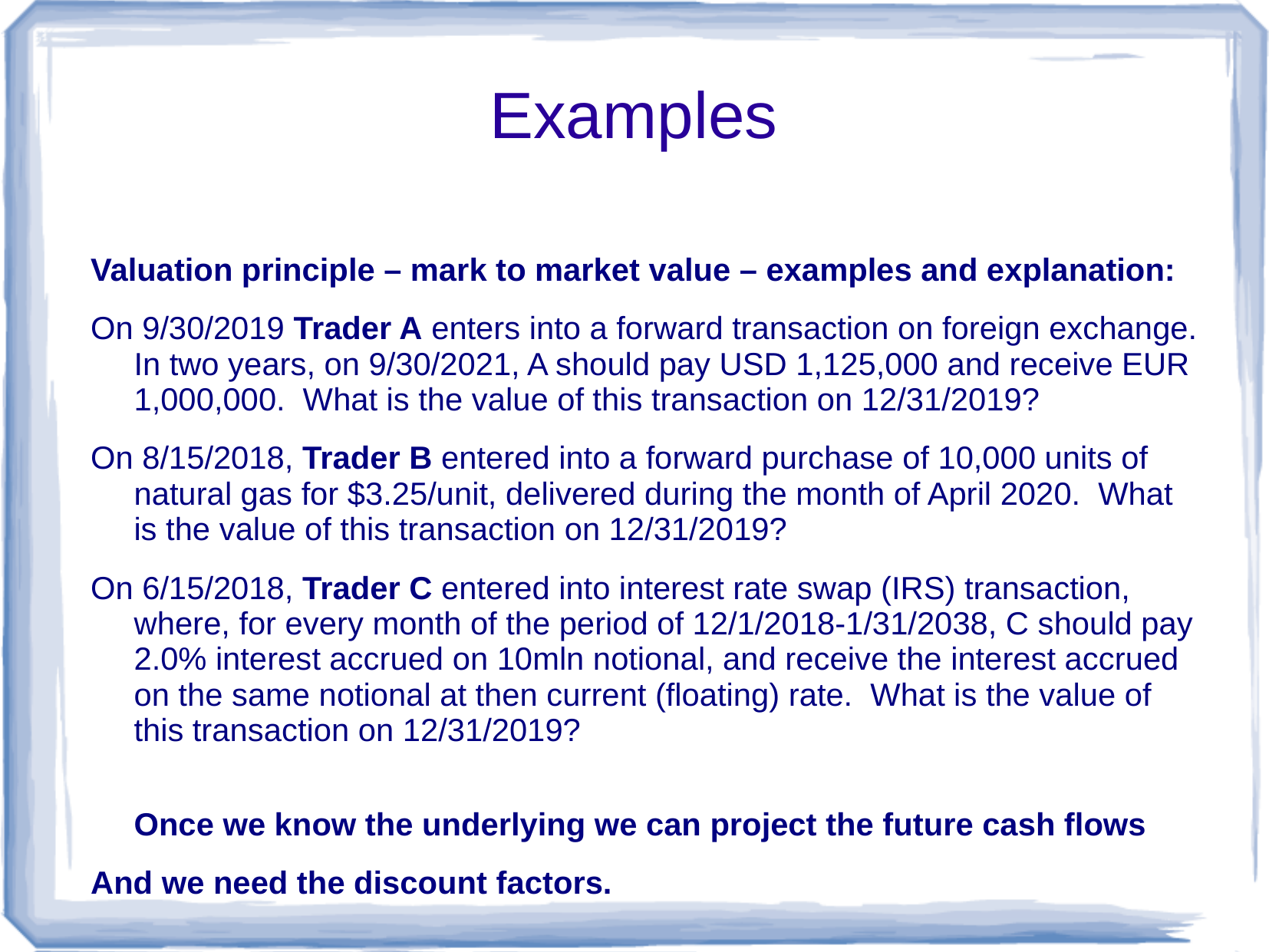

# Examples
Valuation principle – mark to market value – examples and explanation:
On 9/30/2019 Trader A enters into a forward transaction on foreign exchange. In two years, on 9/30/2021, A should pay USD 1,125,000 and receive EUR 1,000,000.  What is the value of this transaction on 12/31/2019?
On 8/15/2018, Trader B entered into a forward purchase of 10,000 units of natural gas for $3.25/unit, delivered during the month of April 2020.  What is the value of this transaction on 12/31/2019?
On 6/15/2018, Trader C entered into interest rate swap (IRS) transaction, where, for every month of the period of 12/1/2018-1/31/2038, C should pay 2.0% interest accrued on 10mln notional, and receive the interest accrued on the same notional at then current (floating) rate.  What is the value of this transaction on 12/31/2019?
Once we know the underlying we can project the future cash flows
And we need the discount factors.